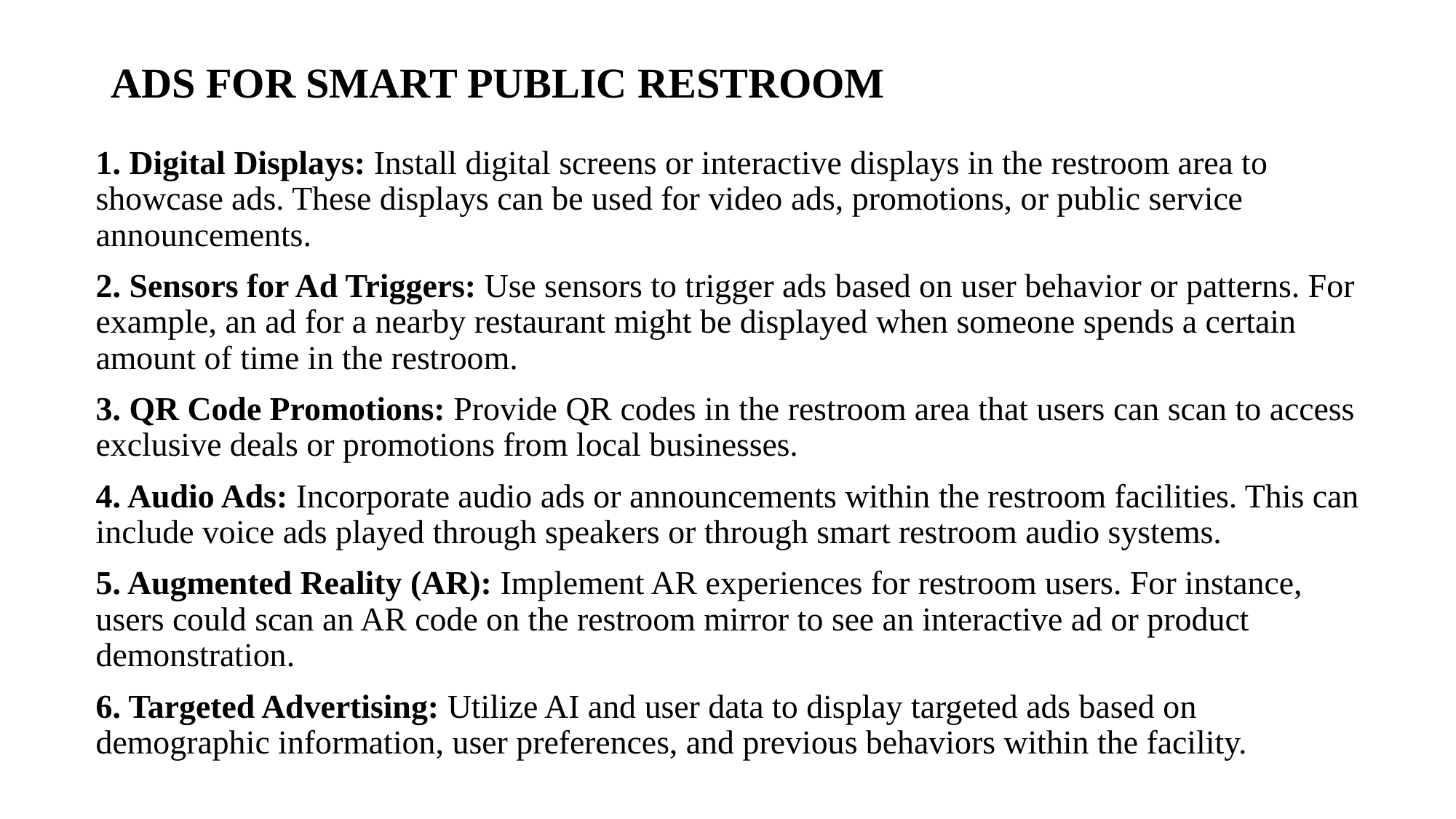

# ADS FOR SMART PUBLIC RESTROOM
1. Digital Displays: Install digital screens or interactive displays in the restroom area to showcase ads. These displays can be used for video ads, promotions, or public service announcements.
2. Sensors for Ad Triggers: Use sensors to trigger ads based on user behavior or patterns. For example, an ad for a nearby restaurant might be displayed when someone spends a certain amount of time in the restroom.
3. QR Code Promotions: Provide QR codes in the restroom area that users can scan to access exclusive deals or promotions from local businesses.
4. Audio Ads: Incorporate audio ads or announcements within the restroom facilities. This can include voice ads played through speakers or through smart restroom audio systems.
5. Augmented Reality (AR): Implement AR experiences for restroom users. For instance, users could scan an AR code on the restroom mirror to see an interactive ad or product demonstration.
6. Targeted Advertising: Utilize AI and user data to display targeted ads based on demographic information, user preferences, and previous behaviors within the facility.